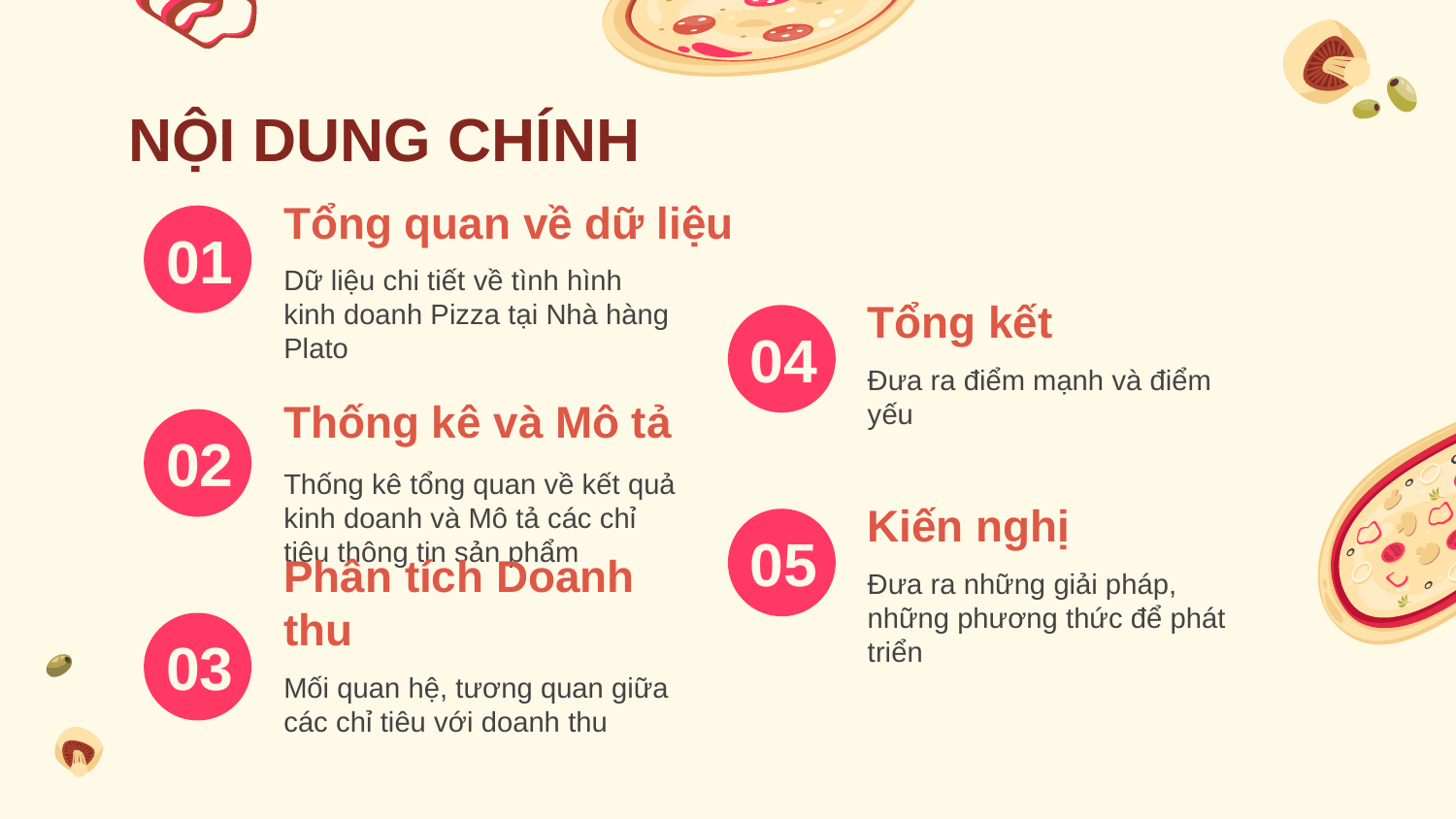

NỘI DUNG CHÍNH
# Tổng quan về dữ liệu

01
Dữ liệu chi tiết về tình hình kinh doanh Pizza tại Nhà hàng Plato
Tổng kết

04
Thống kê và Mô tả
Đưa ra điểm mạnh và điểm yếu

02
Thống kê tổng quan về kết quả kinh doanh và Mô tả các chỉ tiêu thông tin sản phẩm
Kiến nghị

05
Đưa ra những giải pháp, những phương thức để phát triển
Phân tích Doanh thu

03
Mối quan hệ, tương quan giữa các chỉ tiêu với doanh thu